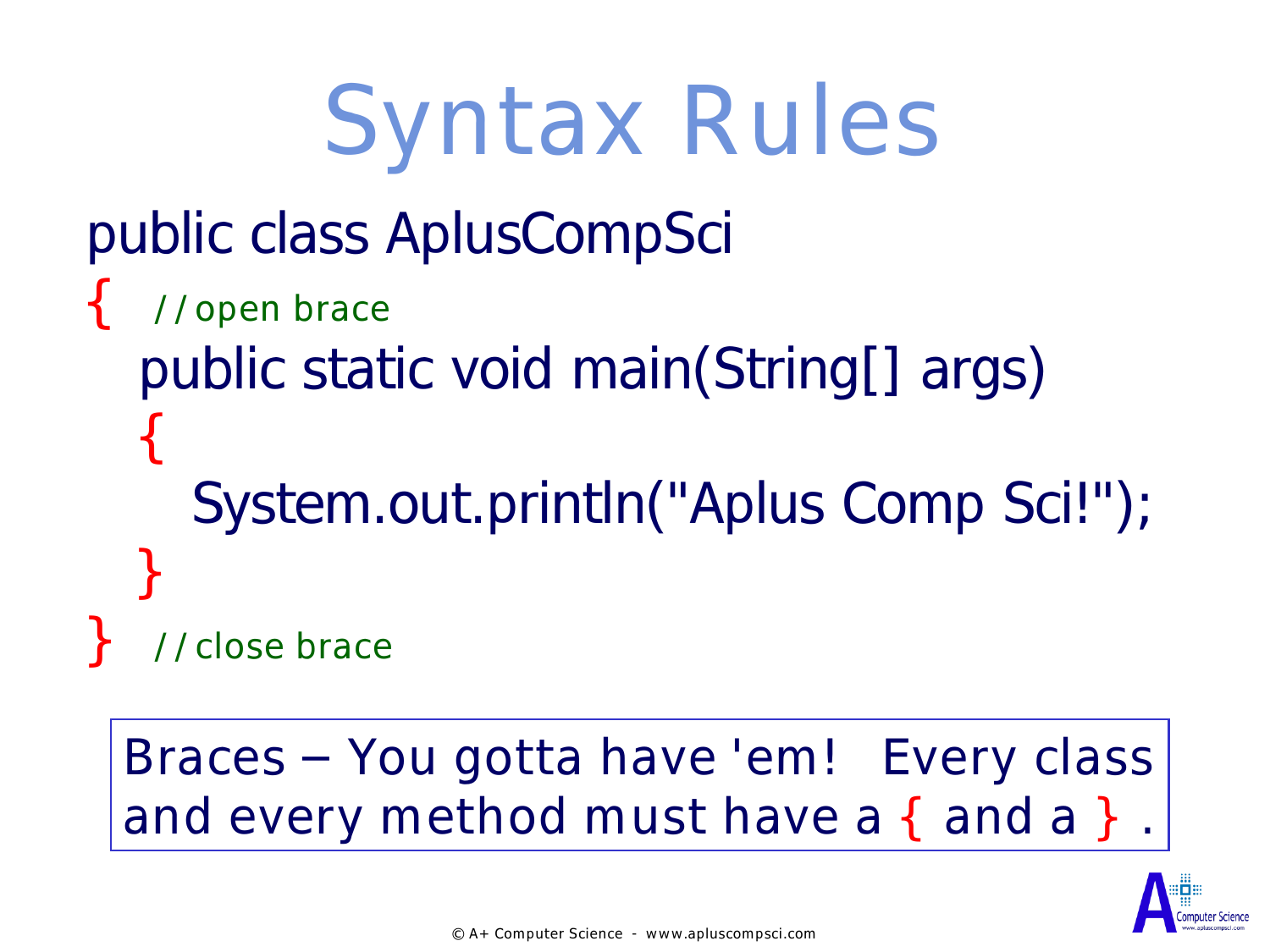

Syntax Rules
public class AplusCompSci
{  //open brace
   public static void main(String[] args)
   {
      System.out.println("Aplus Comp Sci!");
   }
}  //close brace
Braces – You gotta have 'em!   Every class
and every method must have a { and a } .

© A+ Computer Science  -  www.apluscompsci.com